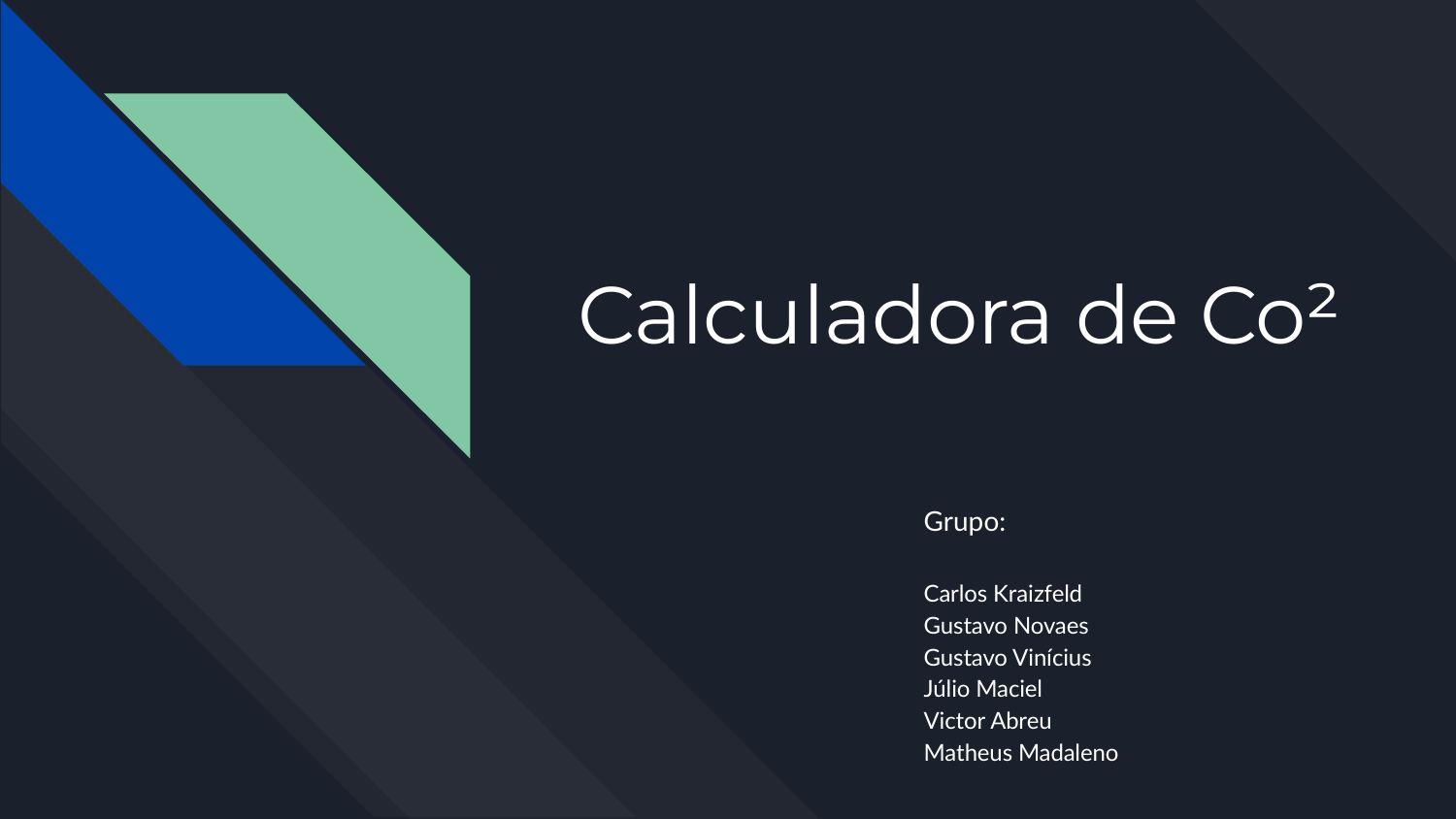

# Calculadora de Co²
Grupo:

Carlos Kraizfeld
Gustavo Novaes
Gustavo Vinícius
Júlio Maciel
Victor Abreu
Matheus Madaleno